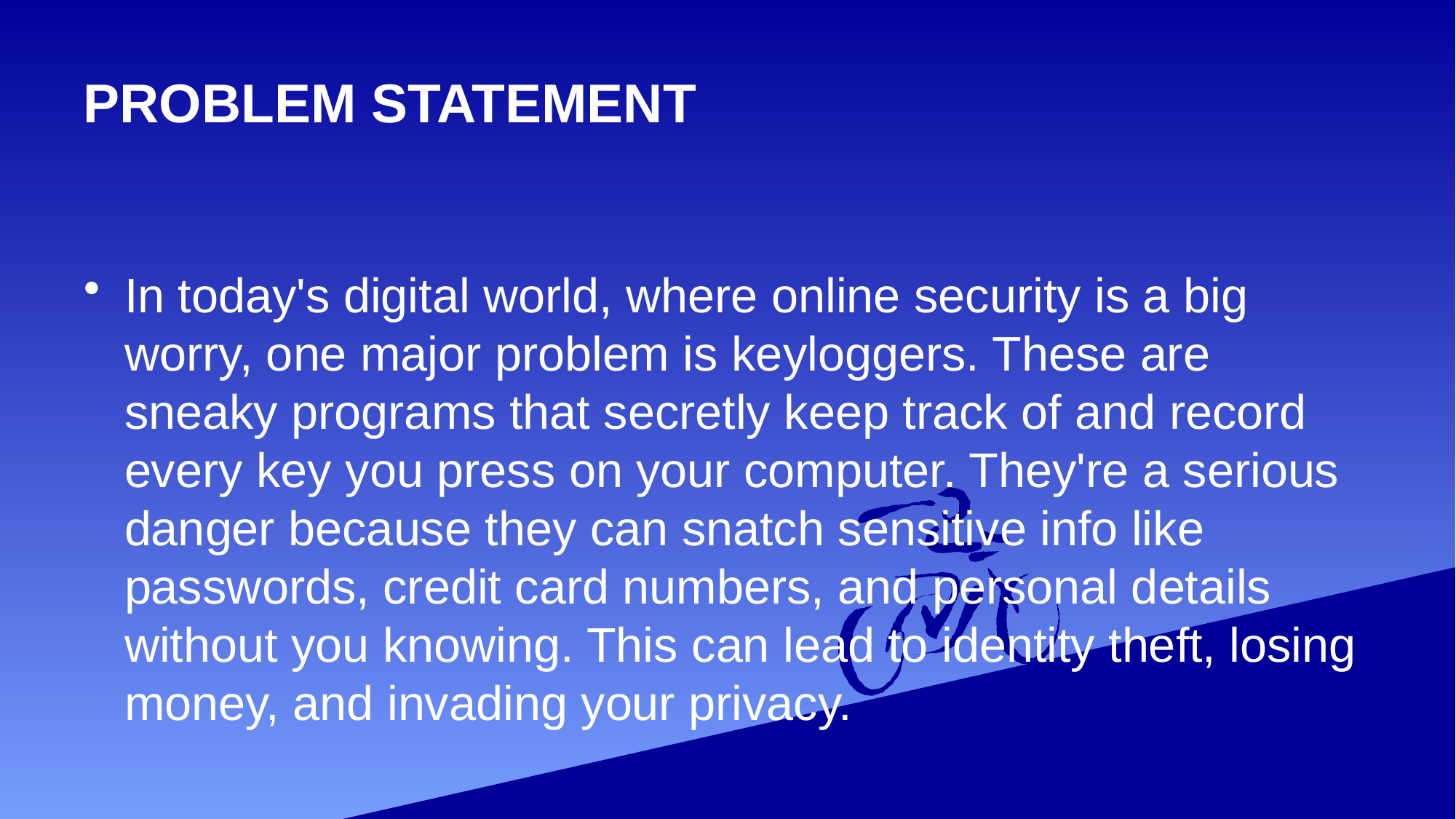

# PROBLEM STATEMENT

In today's digital world, where online security is a big worry, one major problem is keyloggers. These are sneaky programs that secretly keep track of and record every key you press on your computer. They're a serious danger because they can snatch sensitive info like passwords, credit card numbers, and personal details without you knowing. This can lead to identity theft, losing money, and invading your privacy.